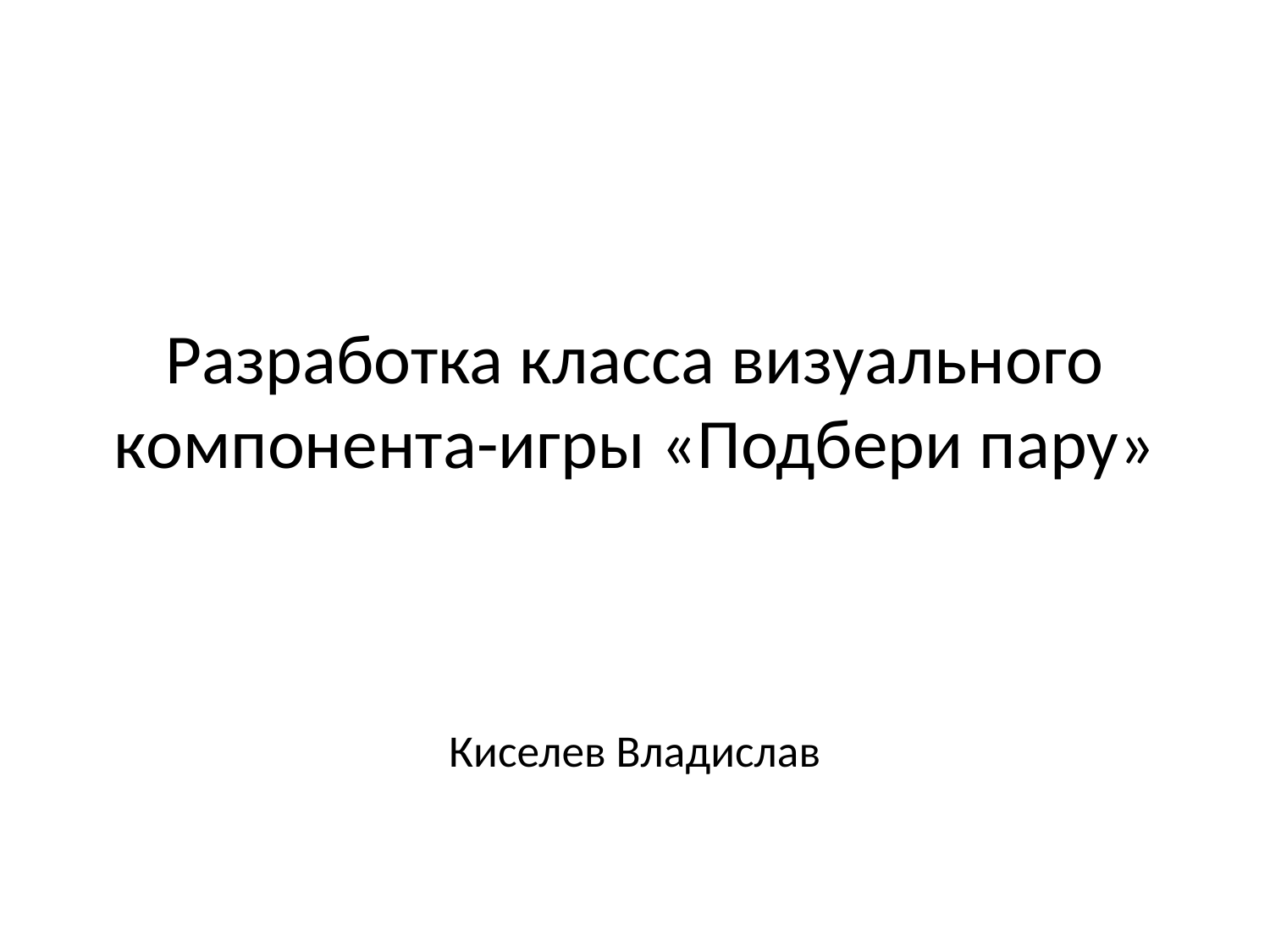

# Разработка класса визуального компонента-игры «Подбери пару»
Киселев Владислав